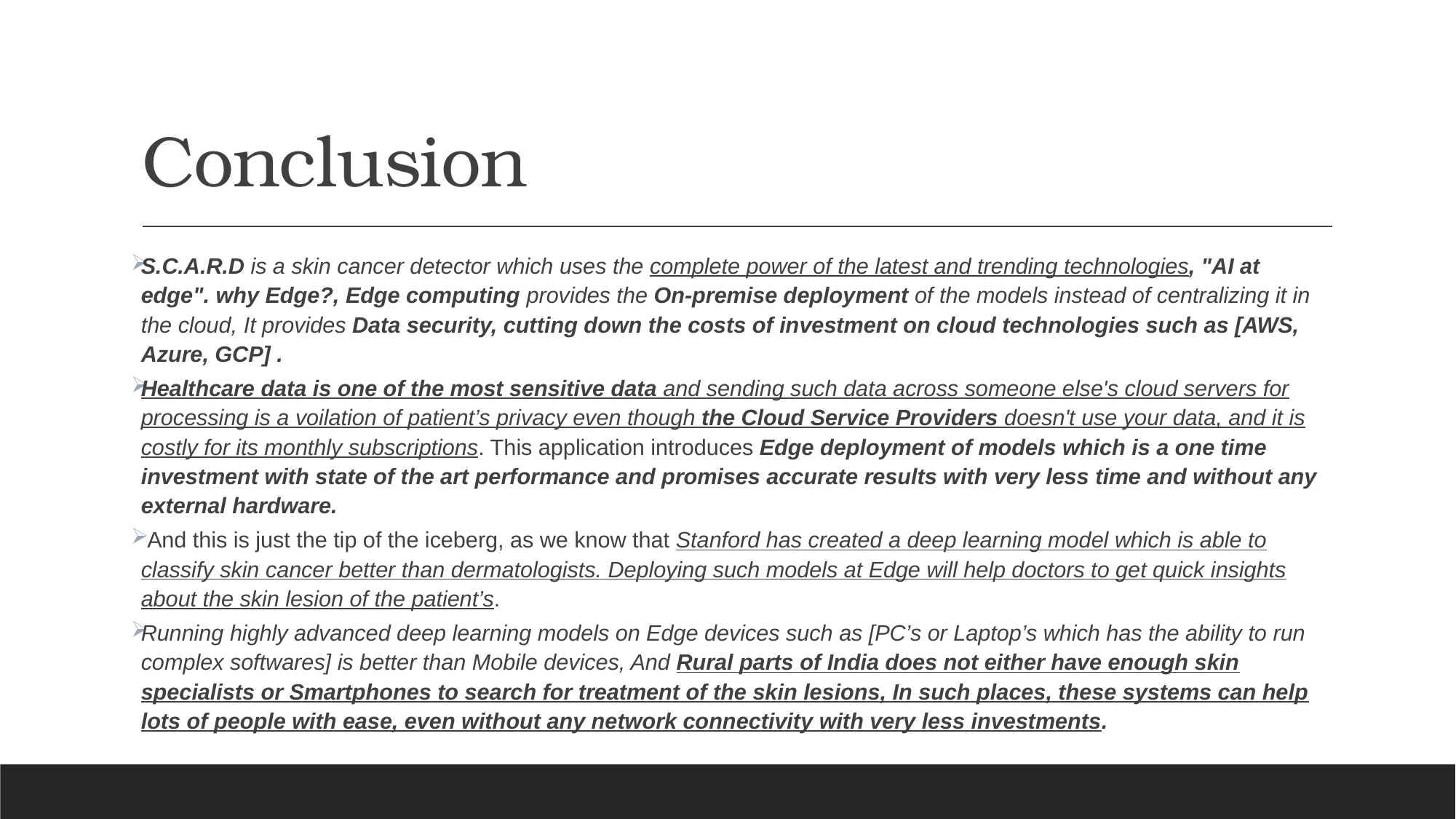

# Conclusion
S.C.A.R.D is a skin cancer detector which uses the complete power of the latest and trending technologies, "AI at edge". why Edge?, Edge computing provides the On-premise deployment of the models instead of centralizing it in the cloud, It provides Data security, cutting down the costs of investment on cloud technologies such as [AWS, Azure, GCP] .
Healthcare data is one of the most sensitive data and sending such data across someone else's cloud servers for processing is a voilation of patient’s privacy even though the Cloud Service Providers doesn't use your data, and it is costly for its monthly subscriptions. This application introduces Edge deployment of models which is a one time investment with state of the art performance and promises accurate results with very less time and without any external hardware.
 And this is just the tip of the iceberg, as we know that Stanford has created a deep learning model which is able to classify skin cancer better than dermatologists. Deploying such models at Edge will help doctors to get quick insights about the skin lesion of the patient’s.
Running highly advanced deep learning models on Edge devices such as [PC’s or Laptop’s which has the ability to run complex softwares] is better than Mobile devices, And Rural parts of India does not either have enough skin specialists or Smartphones to search for treatment of the skin lesions, In such places, these systems can help lots of people with ease, even without any network connectivity with very less investments.